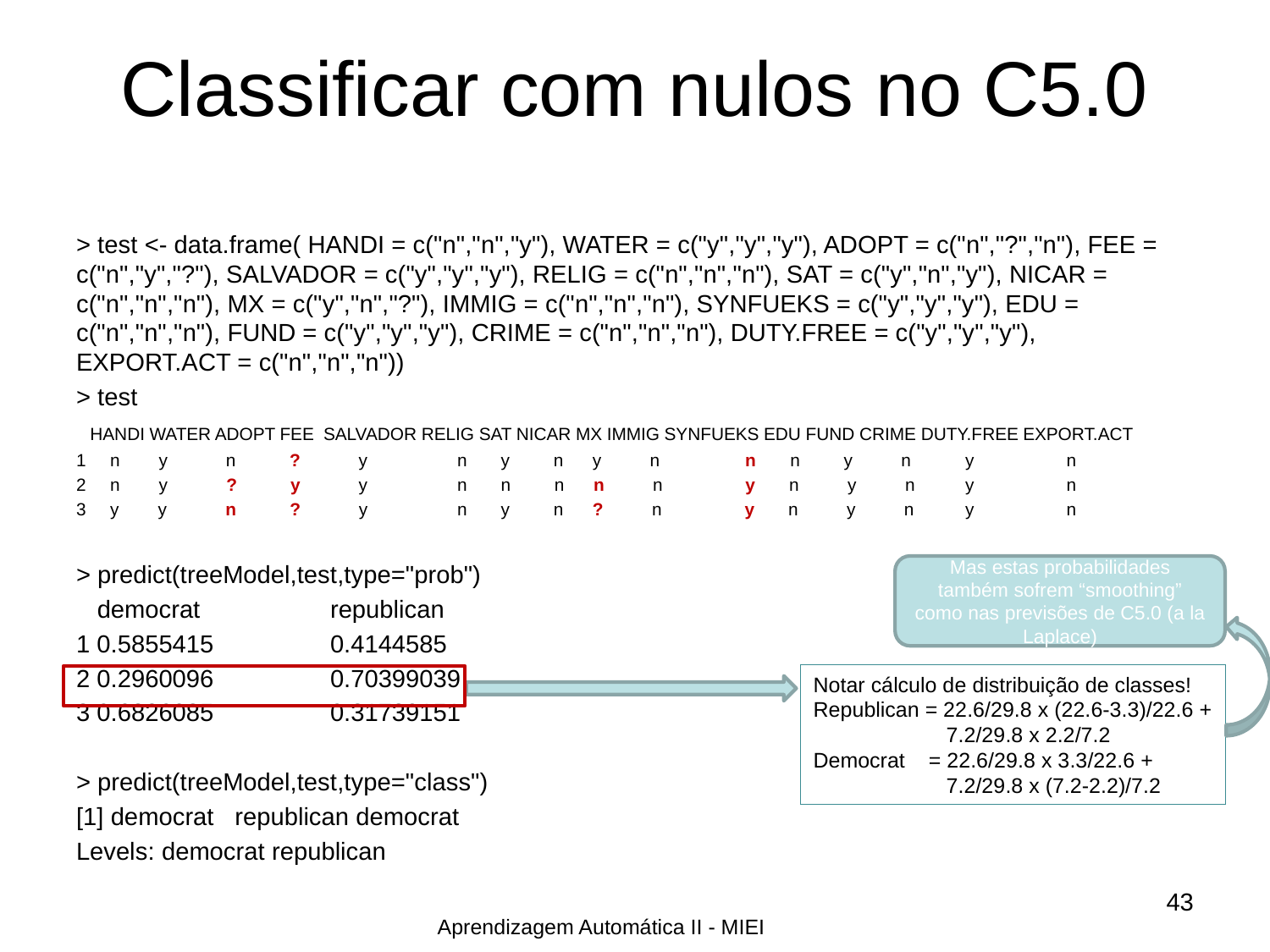

# Classificar com nulos no C5.0
> test <- data.frame( HANDI = c("n","n","y"), WATER = c("y","y","y"), ADOPT = c("n","?","n"), FEE = c("n","y","?"), SALVADOR = c("y","y","y"), RELIG = c("n","n","n"), SAT = c("y","n","y"), NICAR = c("n","n","n"), MX = c("y","n","?"), IMMIG = c("n","n","n"), SYNFUEKS = c("y","y","y"), EDU = c("n","n","n"), FUND = c("y","y","y"), CRIME = c("n","n","n"), DUTY.FREE = c("y","y","y"), EXPORT.ACT = c("n","n","n"))
> test
  HANDI WATER ADOPT FEE  SALVADOR RELIG SAT NICAR MX IMMIG SYNFUEKS EDU FUND CRIME DUTY.FREE EXPORT.ACT
1     n        y            n           ?            y      	n       y         n      y          n  	       n       n         y          n         	y                   n
2     n        y            ?           y            y      	n       n         n      n          n                 y       n          y          n         	y                   n
3     y        y            n           ?            y      	n       y         n      ?          n                 y       n          y          n         	y                   n

> predict(treeModel,test,type="prob")
   democrat 	republican
1 0.5855415 	0.4144585
2 0.2960096 	0.70399039
3 0.6826085 	0.31739151

> predict(treeModel,test,type="class")
[1] democrat   republican democrat
Levels: democrat republican

Mas estas probabilidades também sofrem “smoothing” como nas previsões de C5.0 (a la Laplace)

Notar cálculo de distribuição de classes!
Republican = 22.6/29.8 x (22.6-3.3)/22.6 +
	 7.2/29.8 x 2.2/7.2
Democrat    = 22.6/29.8 x 3.3/22.6 +
	 7.2/29.8 x (7.2-2.2)/7.2

43